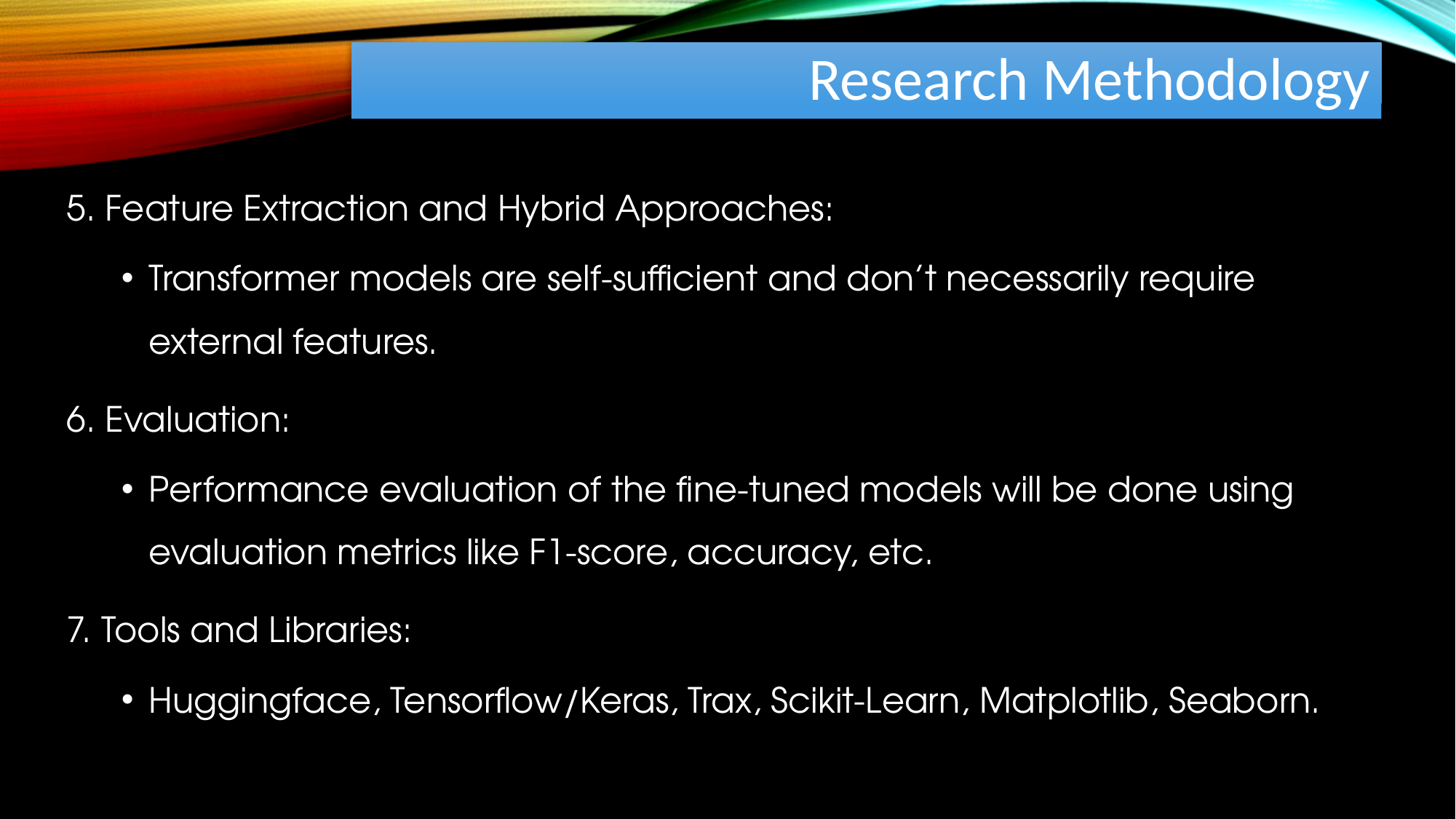

# Research Methodology
5. Feature Extraction and Hybrid Approaches:
Transformer models are self-sufficient and don’t necessarily require external features.
6. Evaluation:
Performance evaluation of the fine-tuned models will be done using evaluation metrics like F1-score, accuracy, etc.
7. Tools and Libraries:
Huggingface, Tensorflow/Keras, Trax, Scikit-Learn, Matplotlib, Seaborn.